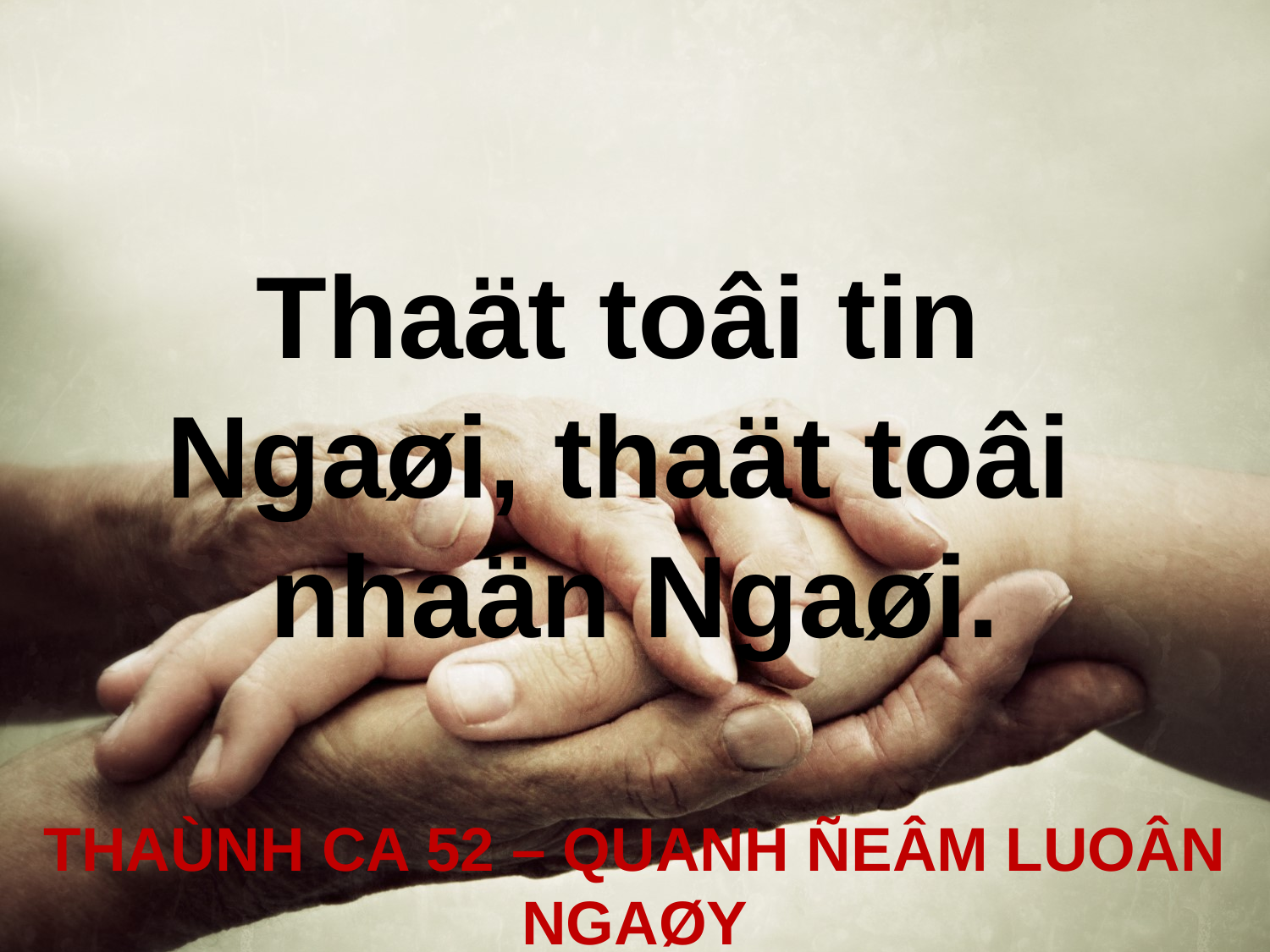

Thaät toâi tin
Ngaøi, thaät toâi
nhaän Ngaøi.
THAÙNH CA 52 – QUANH ÑEÂM LUOÂN NGAØY